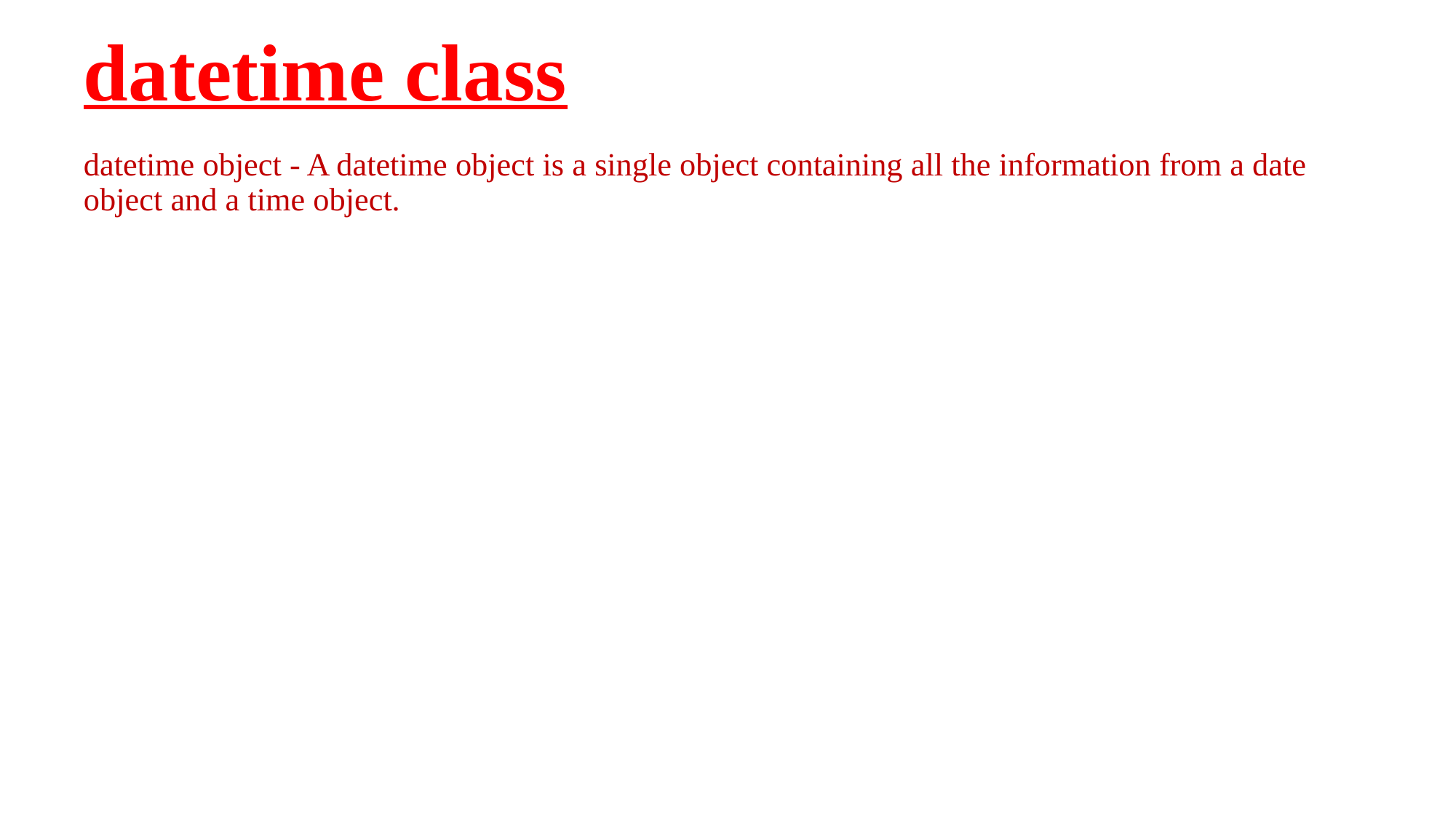

# datetime class
datetime object - A datetime object is a single object containing all the information from a date object and a time object.